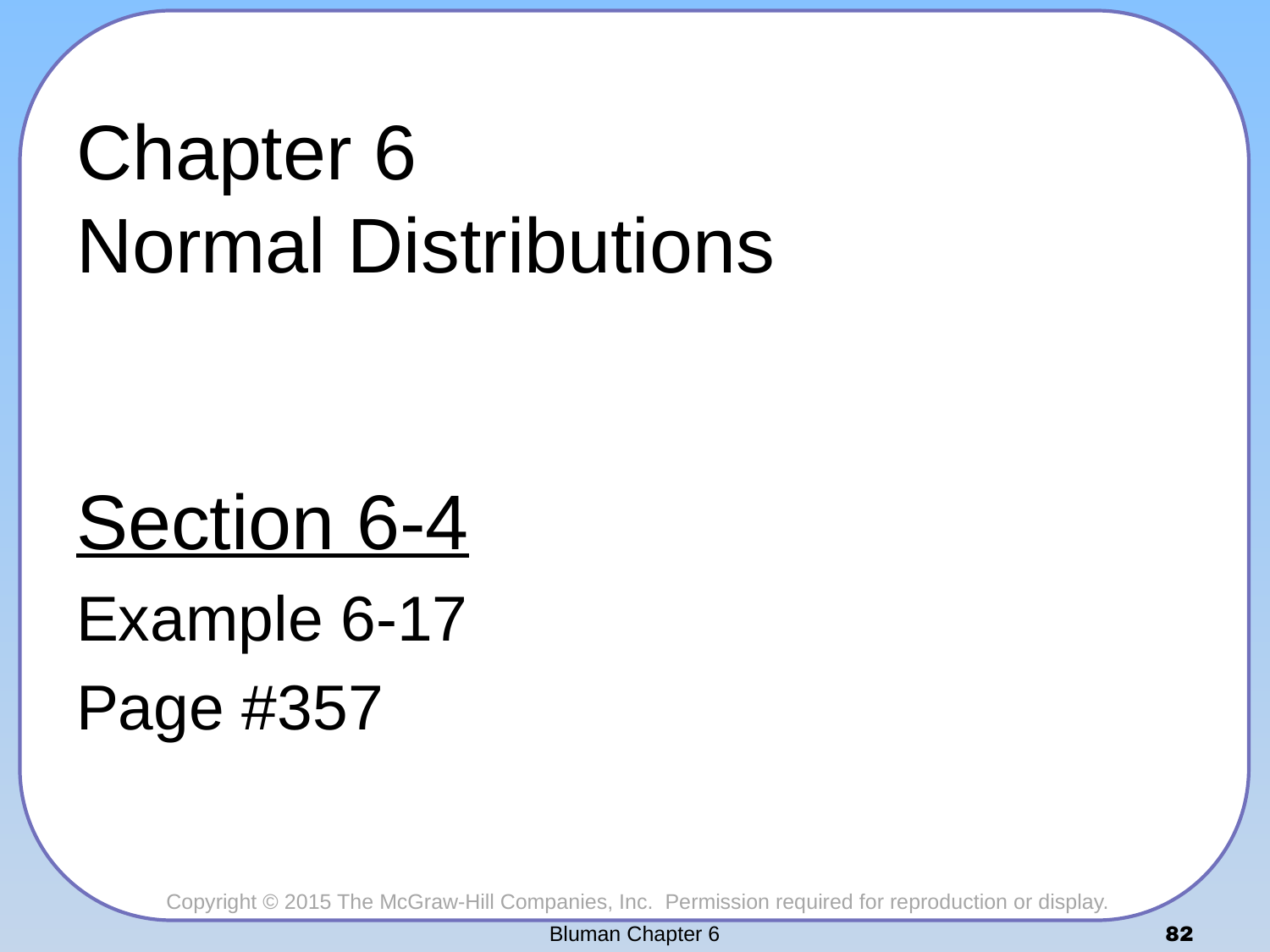

# Chapter 6 Normal Distributions
Section 6-4
Example 6-17
Page #357
Bluman Chapter 6
82